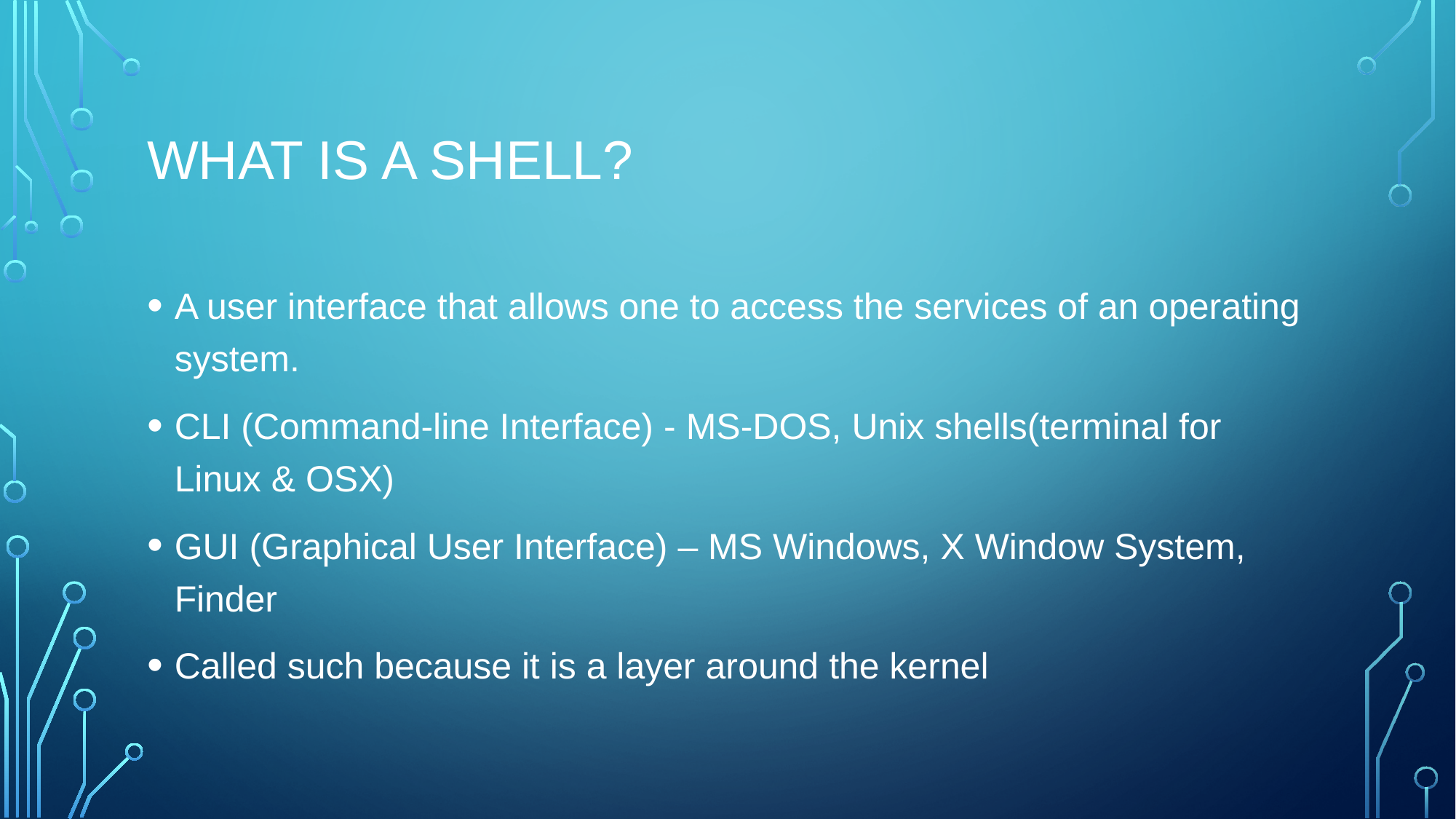

# WHAT IS A SHELL?
A user interface that allows one to access the services of an operating system.
CLI (Command-line Interface) - MS-DOS, Unix shells(terminal for Linux & OSX)
GUI (Graphical User Interface) – MS Windows, X Window System, Finder
Called such because it is a layer around the kernel